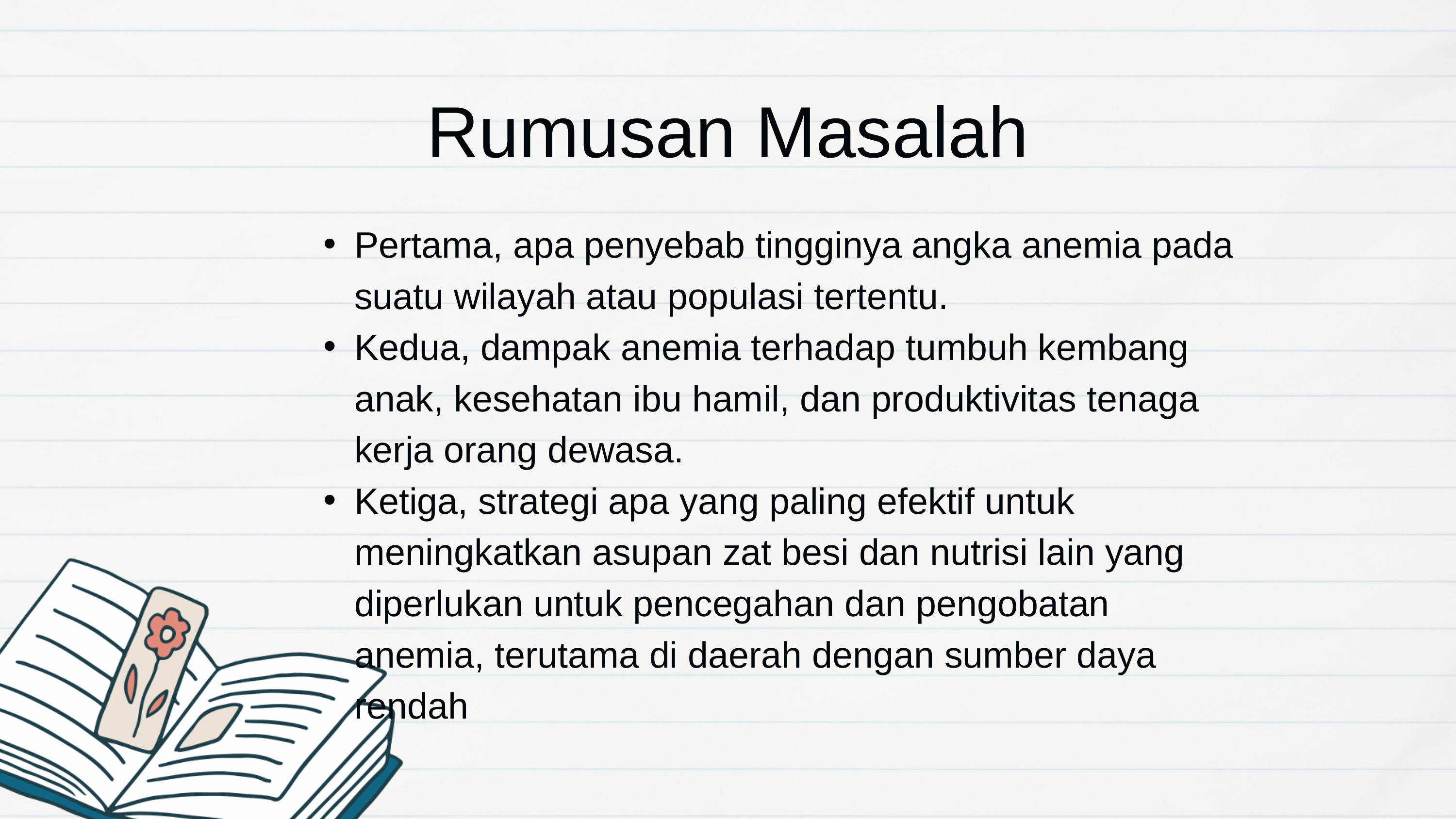

Rumusan Masalah
Pertama, apa penyebab tingginya angka anemia pada suatu wilayah atau populasi tertentu.
Kedua, dampak anemia terhadap tumbuh kembang anak, kesehatan ibu hamil, dan produktivitas tenaga kerja orang dewasa.
Ketiga, strategi apa yang paling efektif untuk meningkatkan asupan zat besi dan nutrisi lain yang diperlukan untuk pencegahan dan pengobatan anemia, terutama di daerah dengan sumber daya rendah